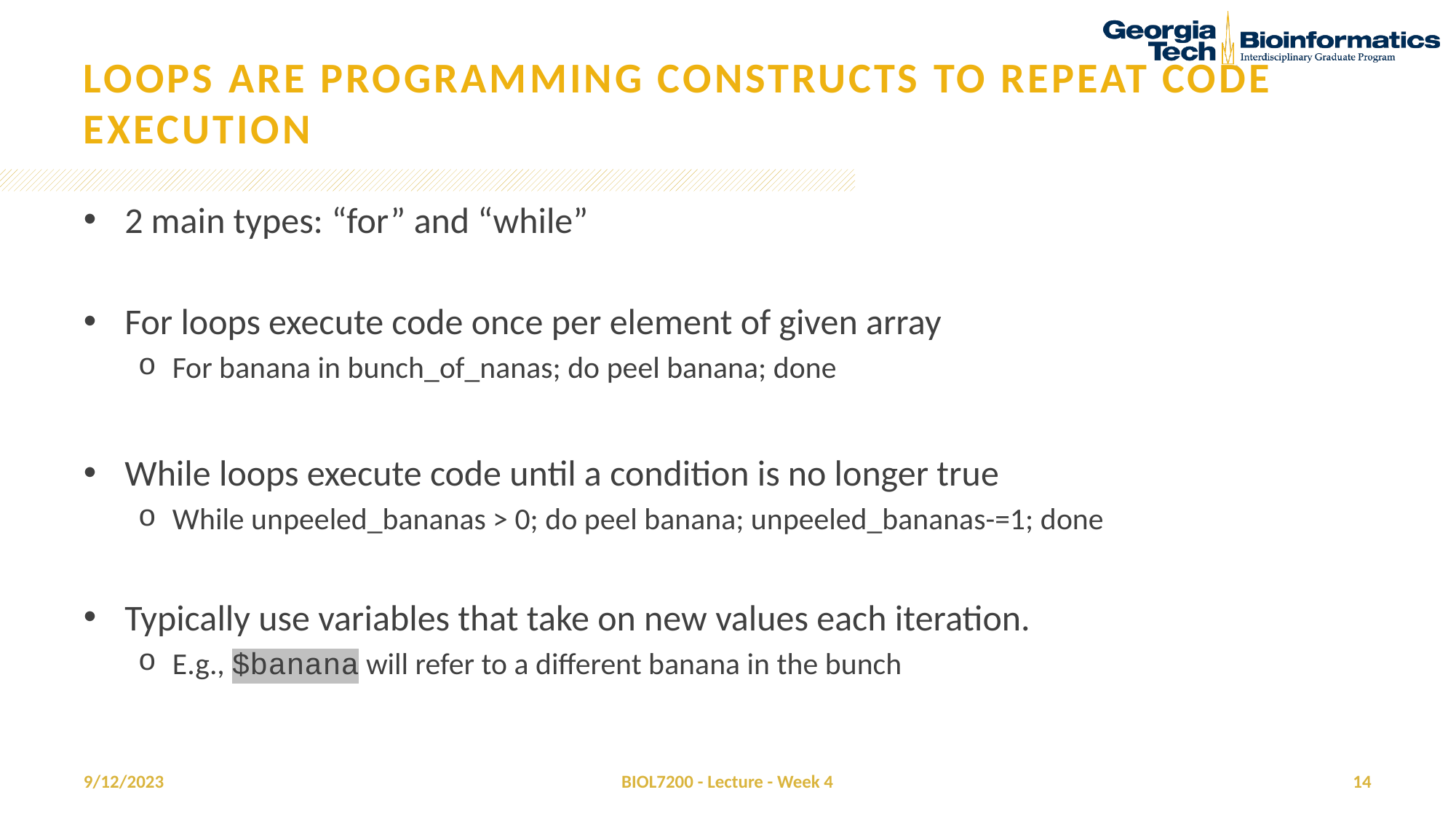

# Loops are programming constructs to repeat code execution
2 main types: “for” and “while”

For loops execute code once per element of given array
For banana in bunch_of_nanas; do peel banana; done

While loops execute code until a condition is no longer true
While unpeeled_bananas > 0; do peel banana; unpeeled_bananas-=1; done

Typically use variables that take on new values each iteration.
E.g., $banana will refer to a different banana in the bunch
9/12/2023
BIOL7200 - Lecture - Week 4
14